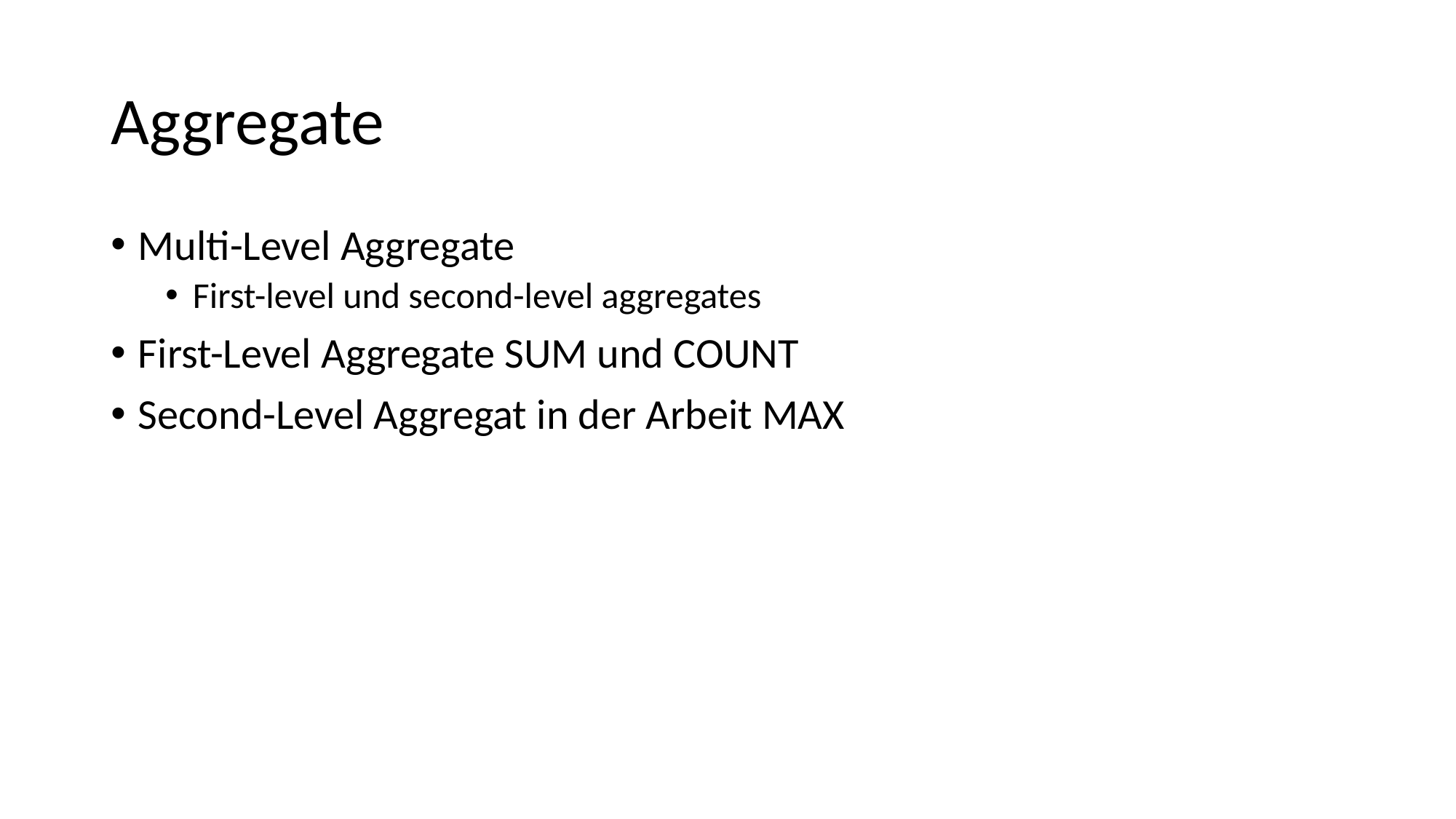

# Aggregate
Multi-Level Aggregate
First-level und second-level aggregates
First-Level Aggregate SUM und COUNT
Second-Level Aggregat in der Arbeit MAX